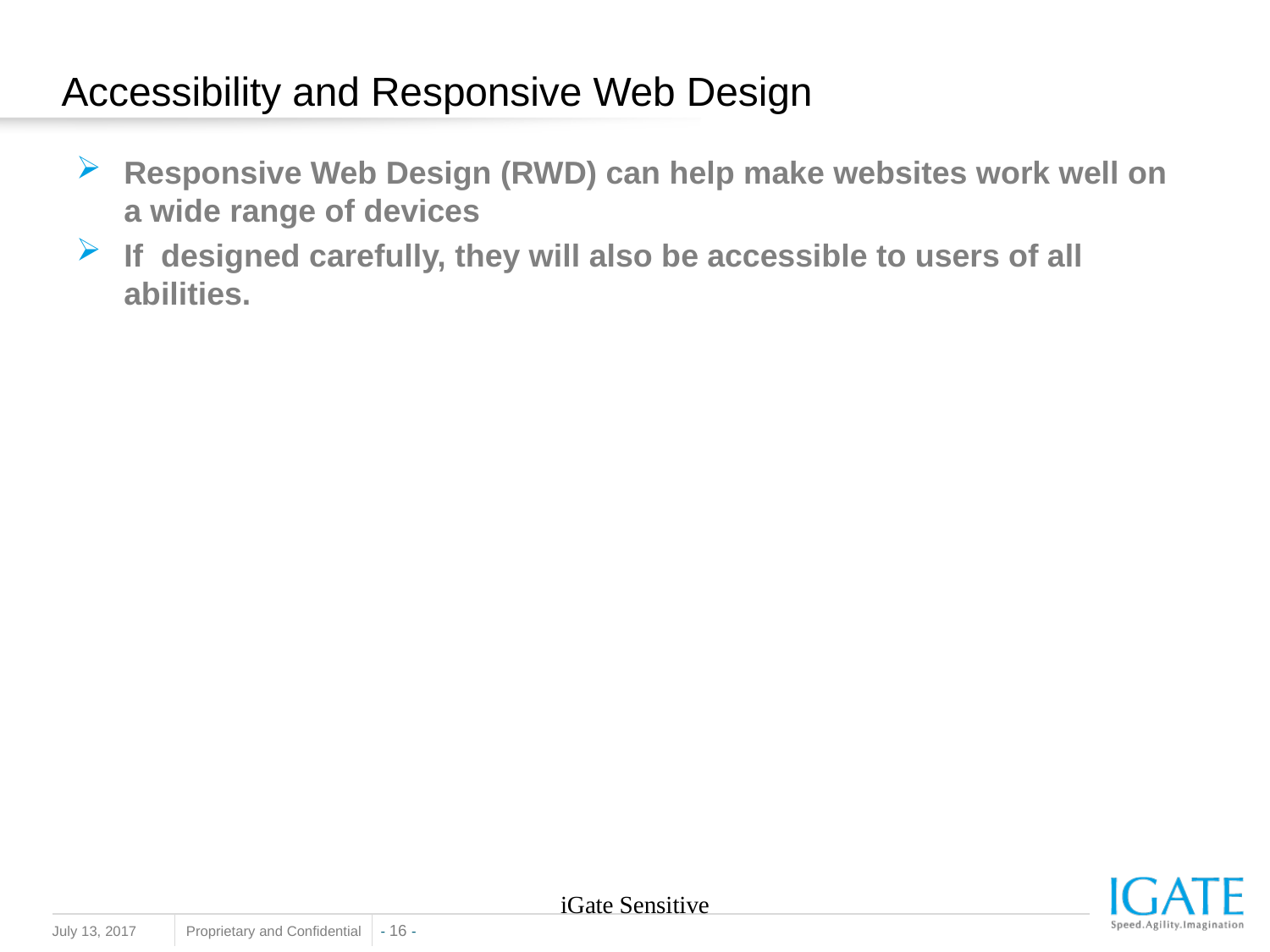

Accessibility and Responsive Web Design
Responsive Web Design (RWD) can help make websites work well on a wide range of devices
If  designed carefully, they will also be accessible to users of all abilities.
iGate Sensitive